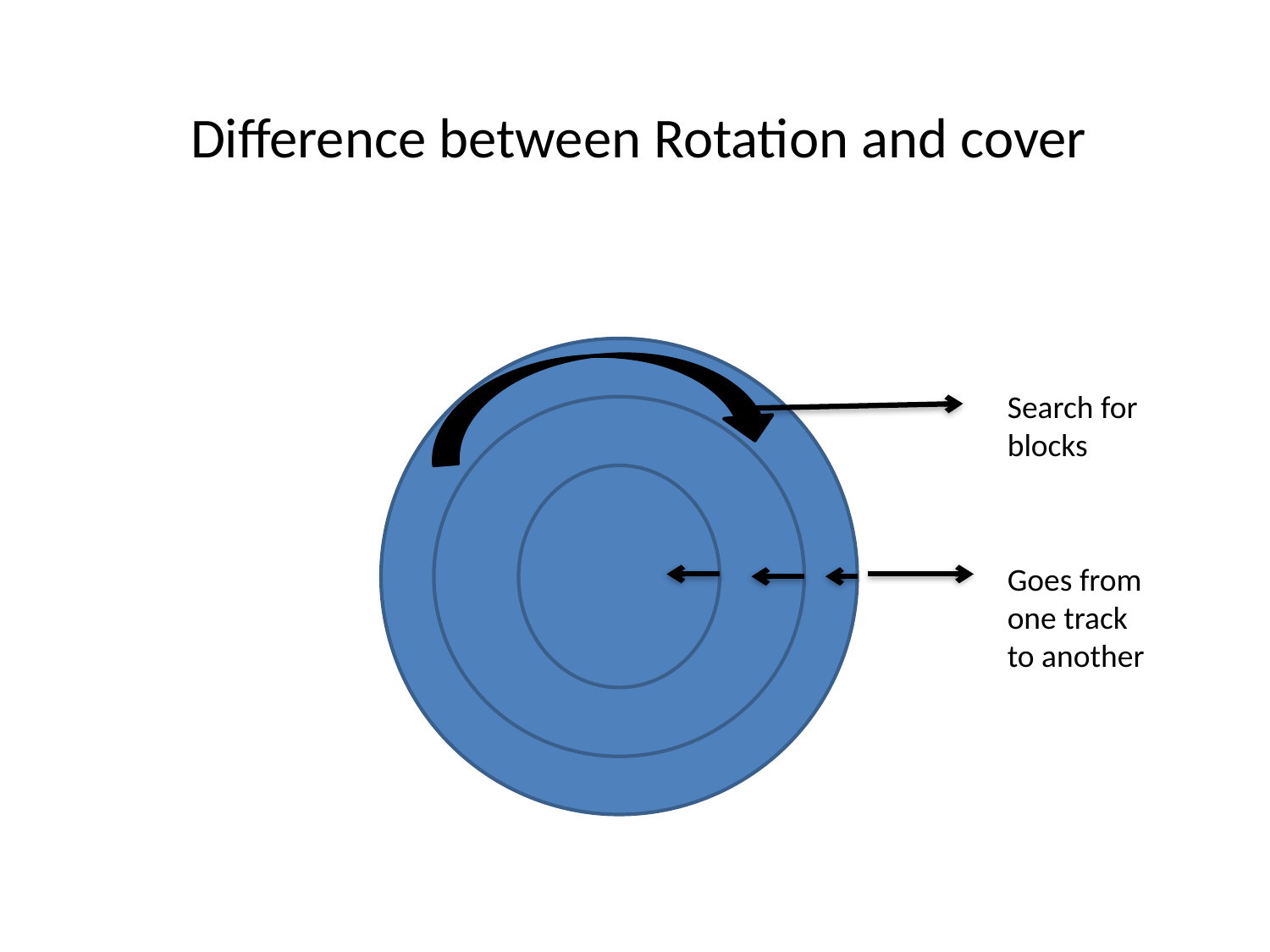

Difference between Rotation and cover

Search for blocks

Goes from one track to another